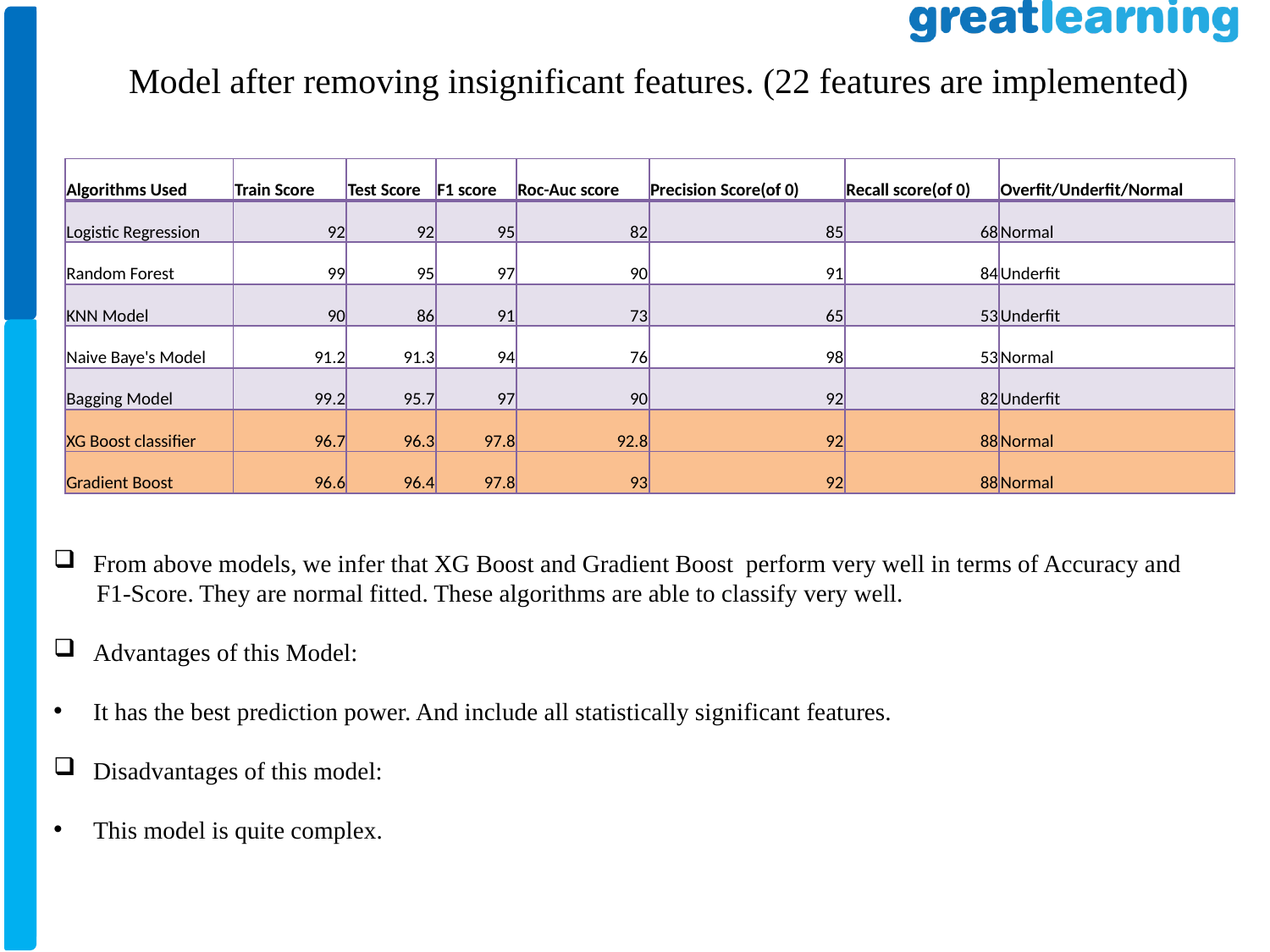

Model after removing insignificant features. (22 features are implemented)
| Algorithms Used | Train Score | Test Score | F1 score | Roc-Auc score | Precision Score(of 0) | Recall score(of 0) | Overfit/Underfit/Normal |
| --- | --- | --- | --- | --- | --- | --- | --- |
| Logistic Regression | 92 | 92 | 95 | 82 | 85 | 68 | Normal |
| Random Forest | 99 | 95 | 97 | 90 | 91 | 84 | Underfit |
| KNN Model | 90 | 86 | 91 | 73 | 65 | 53 | Underfit |
| Naive Baye's Model | 91.2 | 91.3 | 94 | 76 | 98 | 53 | Normal |
| Bagging Model | 99.2 | 95.7 | 97 | 90 | 92 | 82 | Underfit |
| XG Boost classifier | 96.7 | 96.3 | 97.8 | 92.8 | 92 | 88 | Normal |
| Gradient Boost | 96.6 | 96.4 | 97.8 | 93 | 92 | 88 | Normal |

From above models, we infer that XG Boost and Gradient Boost  perform very well in terms of Accuracy and
       F1-Score. They are normal fitted. These algorithms are able to classify very well.

Advantages of this Model:

It has the best prediction power. And include all statistically significant features.

Disadvantages of this model:

This model is quite complex.